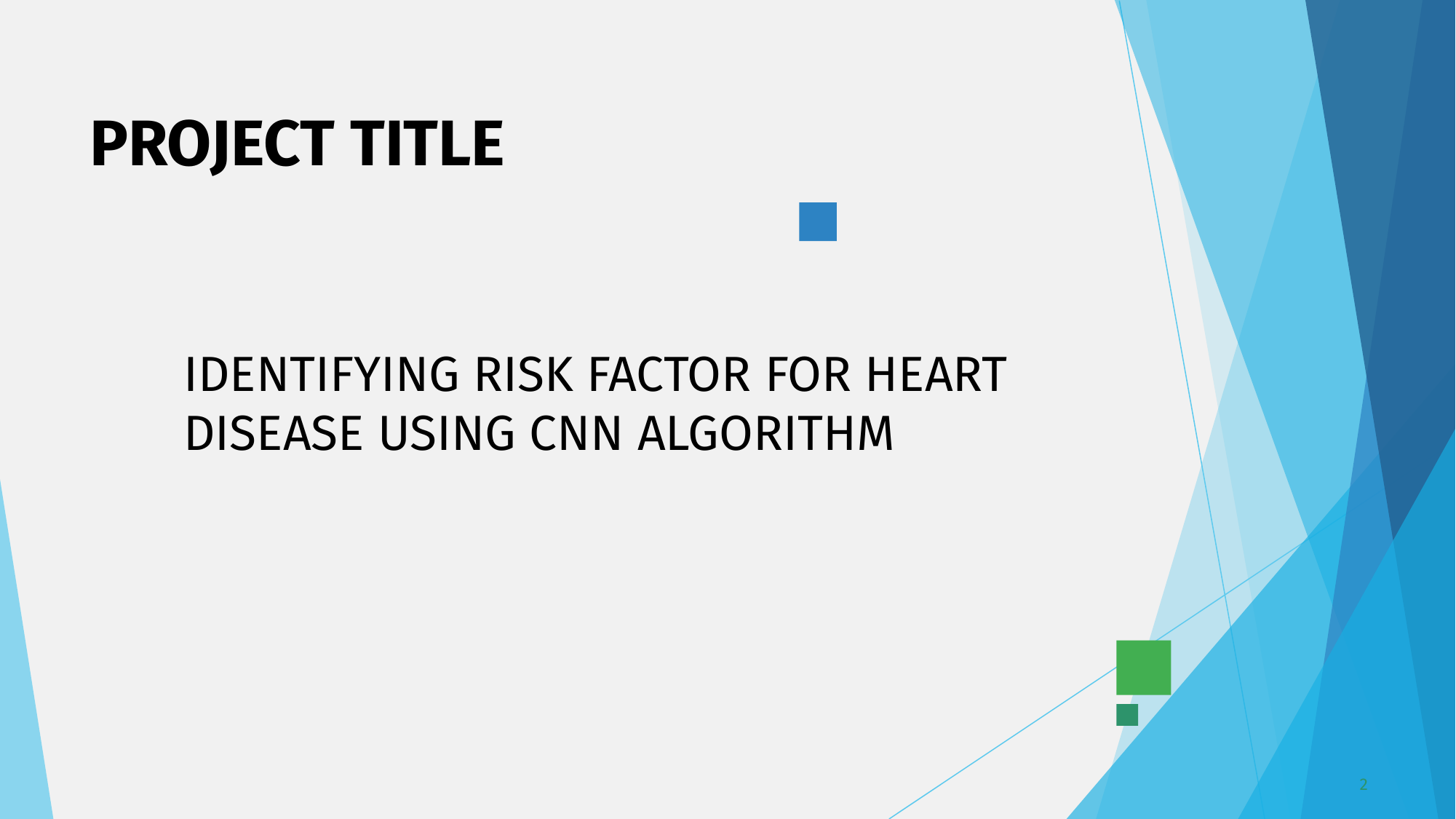

# PROJECT TITLE

IDENTIFYING RISK FACTOR FOR HEART DISEASE USING CNN ALGORITHM

2